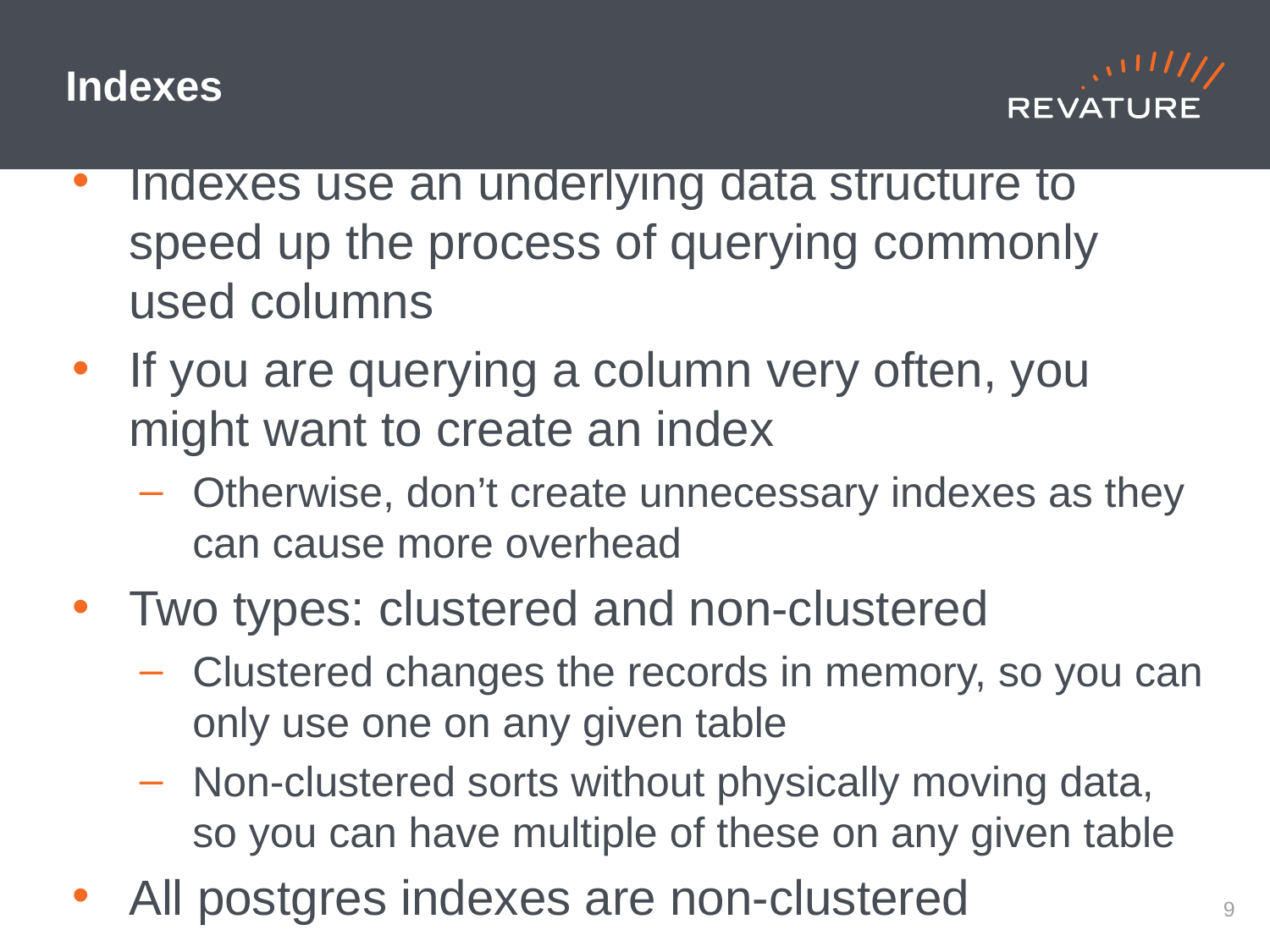

# Indexes
Indexes use an underlying data structure to speed up the process of querying commonly used columns
If you are querying a column very often, you might want to create an index
Otherwise, don’t create unnecessary indexes as they can cause more overhead
Two types: clustered and non-clustered
Clustered changes the records in memory, so you can only use one on any given table
Non-clustered sorts without physically moving data, so you can have multiple of these on any given table
All postgres indexes are non-clustered

9